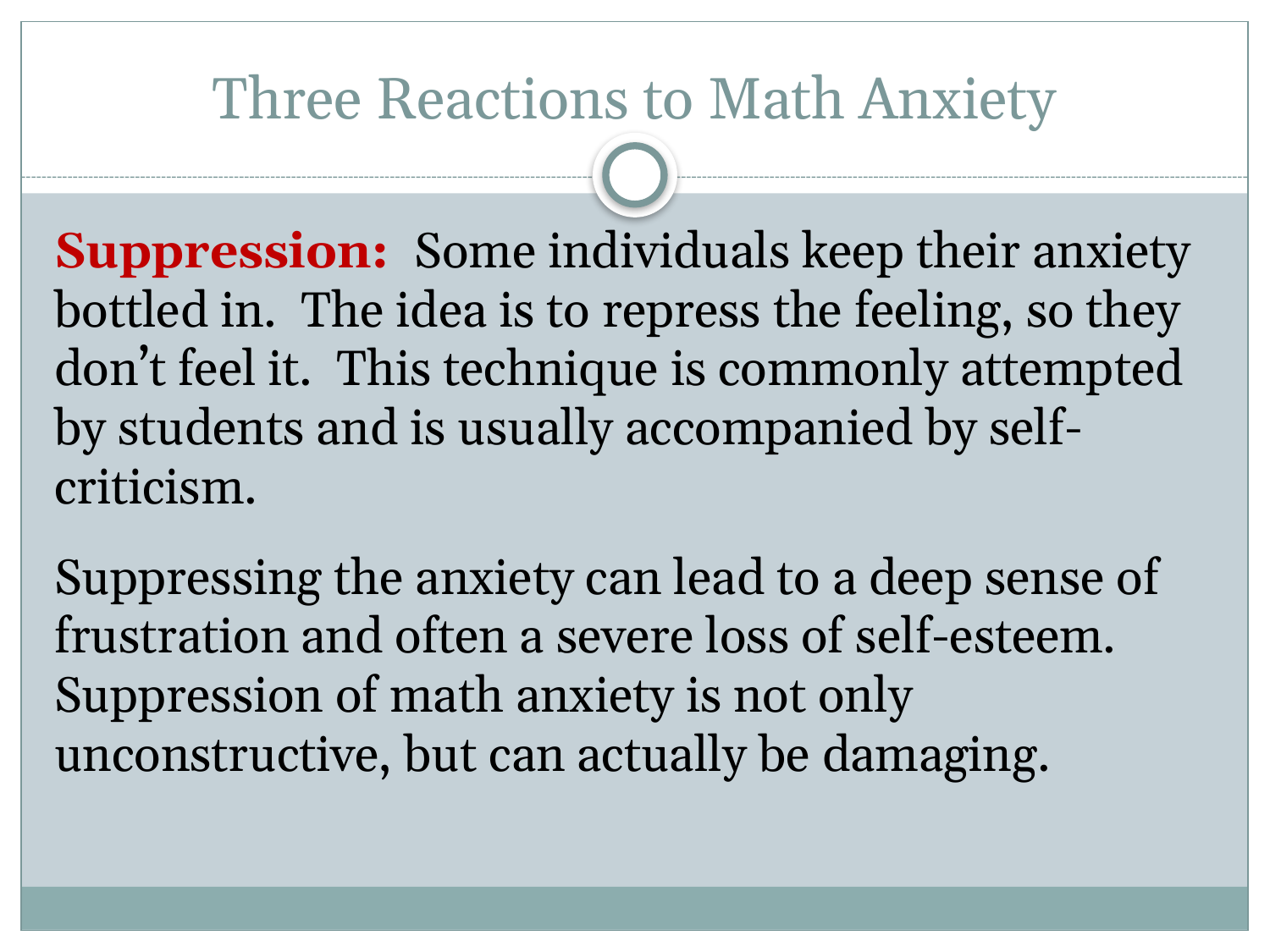

# Three Reactions to Math Anxiety
Suppression:  Some individuals keep their anxiety bottled in.  The idea is to repress the feeling, so they don’t feel it.  This technique is commonly attempted by students and is usually accompanied by self-criticism.
Suppressing the anxiety can lead to a deep sense of frustration and often a severe loss of self-esteem.  Suppression of math anxiety is not only unconstructive, but can actually be damaging.